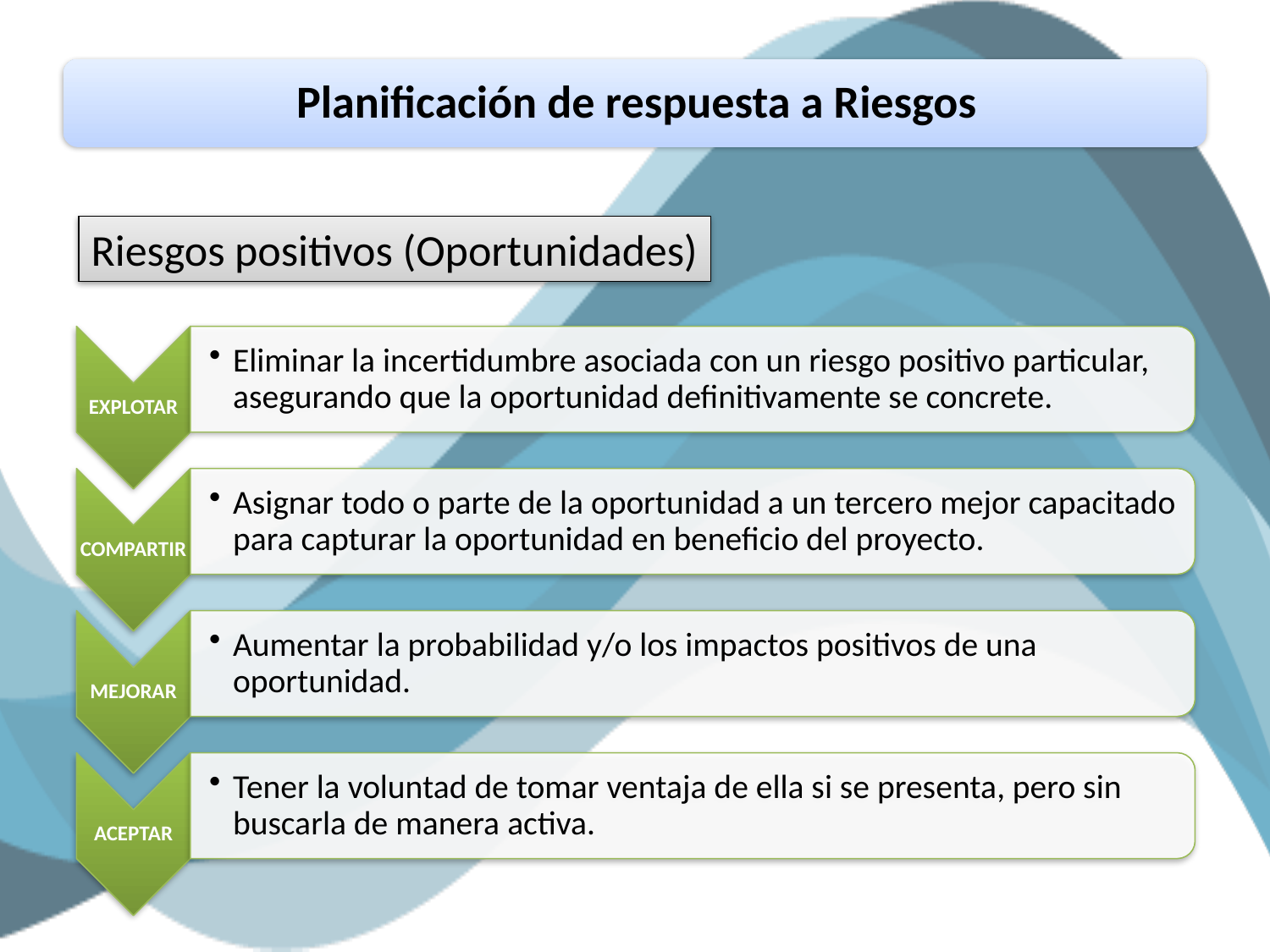

Planificación de respuesta a Riesgos
Riesgos positivos (Oportunidades)
EXPLOTAR
Eliminar la incertidumbre asociada con un riesgo positivo particular, asegurando que la oportunidad definitivamente se concrete.
COMPARTIR
Asignar todo o parte de la oportunidad a un tercero mejor capacitado para capturar la oportunidad en beneficio del proyecto.
MEJORAR
Aumentar la probabilidad y/o los impactos positivos de una oportunidad.
ACEPTAR
Tener la voluntad de tomar ventaja de ella si se presenta, pero sin buscarla de manera activa.